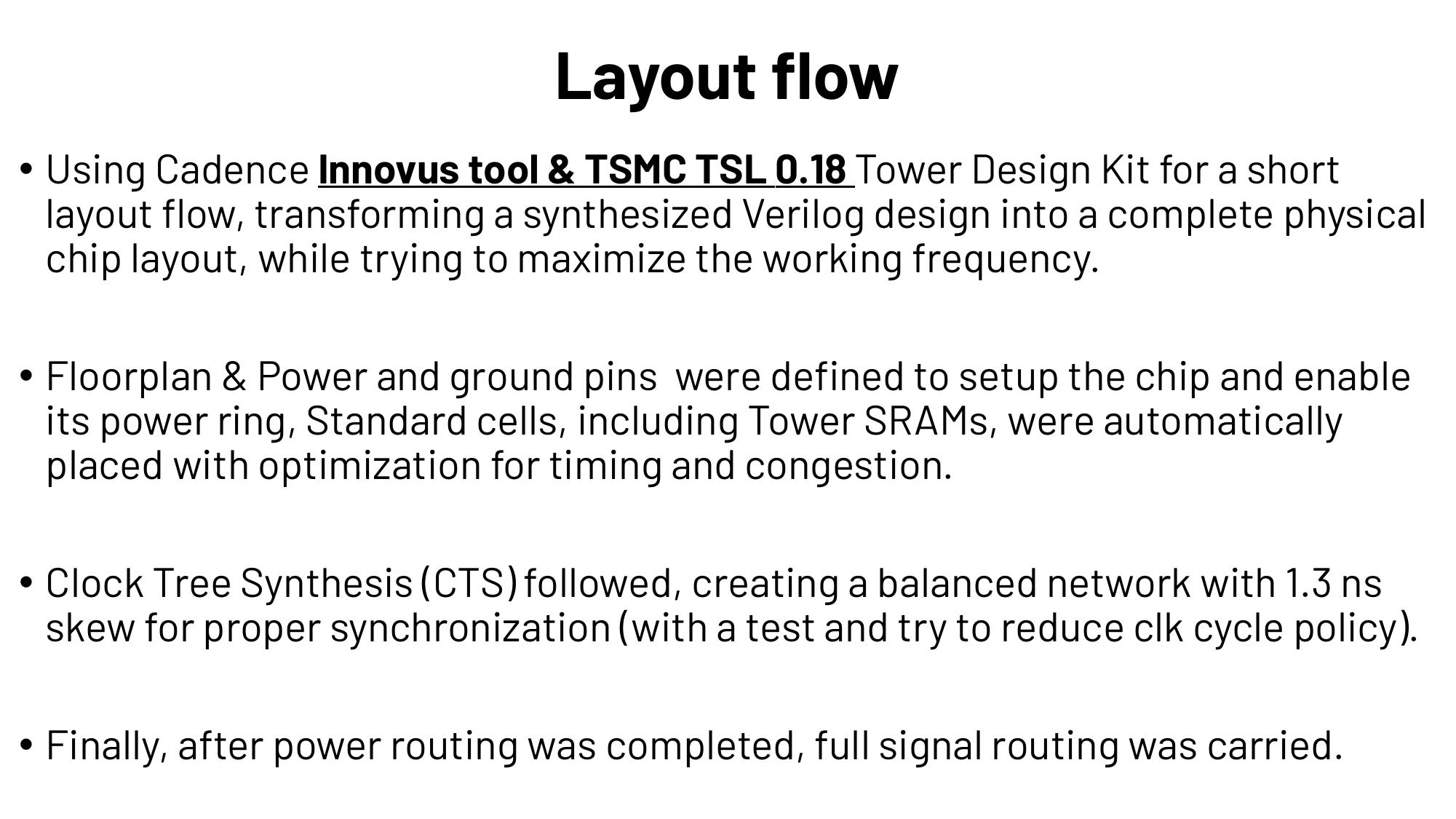

# Layout flow
Using Cadence Innovus tool & TSMC TSL 0.18 Tower Design Kit for a short layout flow, transforming a synthesized Verilog design into a complete physical chip layout, while trying to maximize the working frequency.

Floorplan & Power and ground pins  were defined to setup the chip and enable its power ring, Standard cells, including Tower SRAMs, were automatically placed with optimization for timing and congestion.

Clock Tree Synthesis (CTS) followed, creating a balanced network with 1.3 ns skew for proper synchronization (with a test and try to reduce clk cycle policy).

Finally, after power routing was completed, full signal routing was carried.